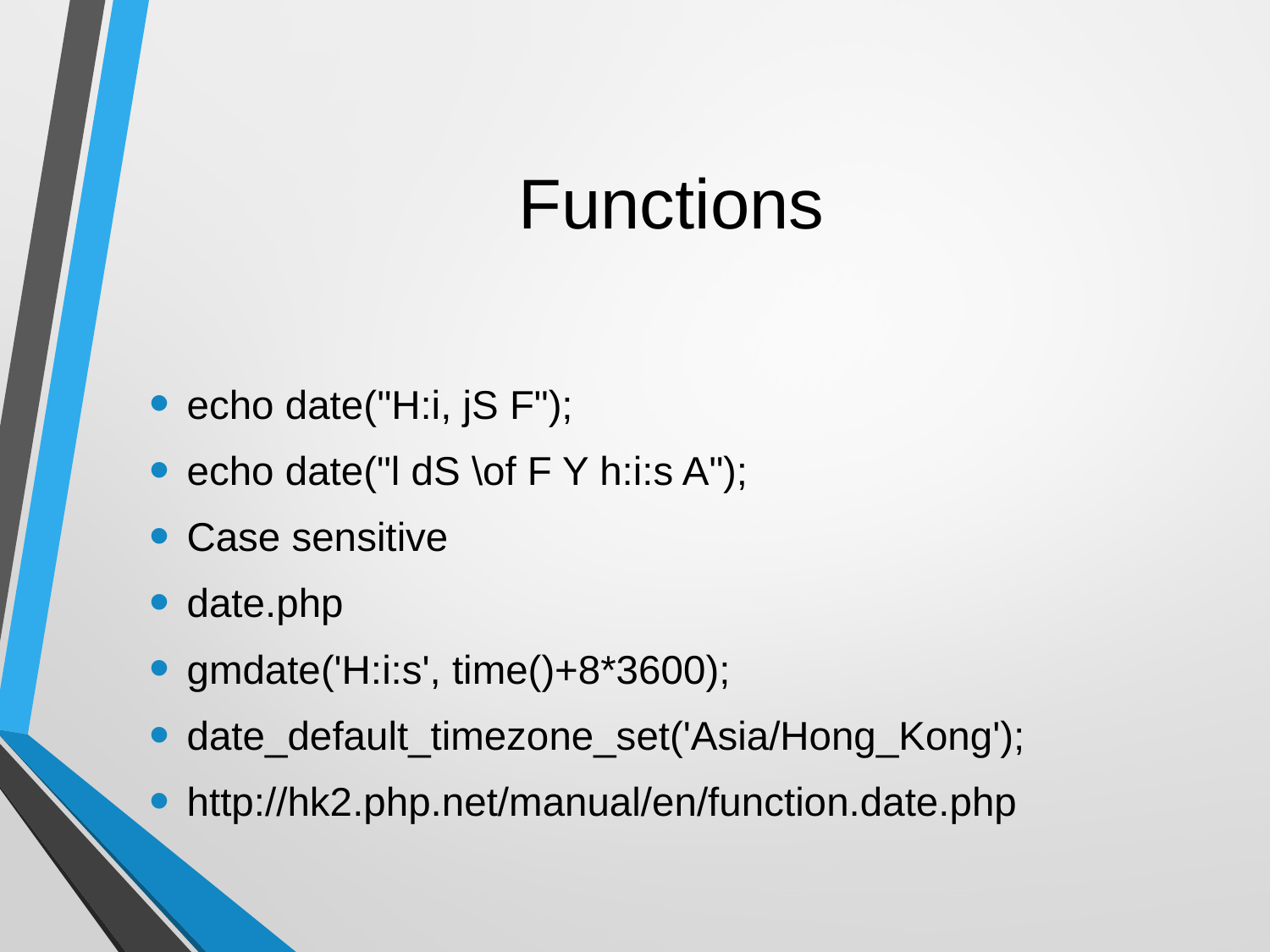

# Functions
echo date("H:i, jS F");
echo date("l dS \of F Y h:i:s A");
Case sensitive
date.php
gmdate('H:i:s', time()+8*3600);
date_default_timezone_set('Asia/Hong_Kong');
http://hk2.php.net/manual/en/function.date.php